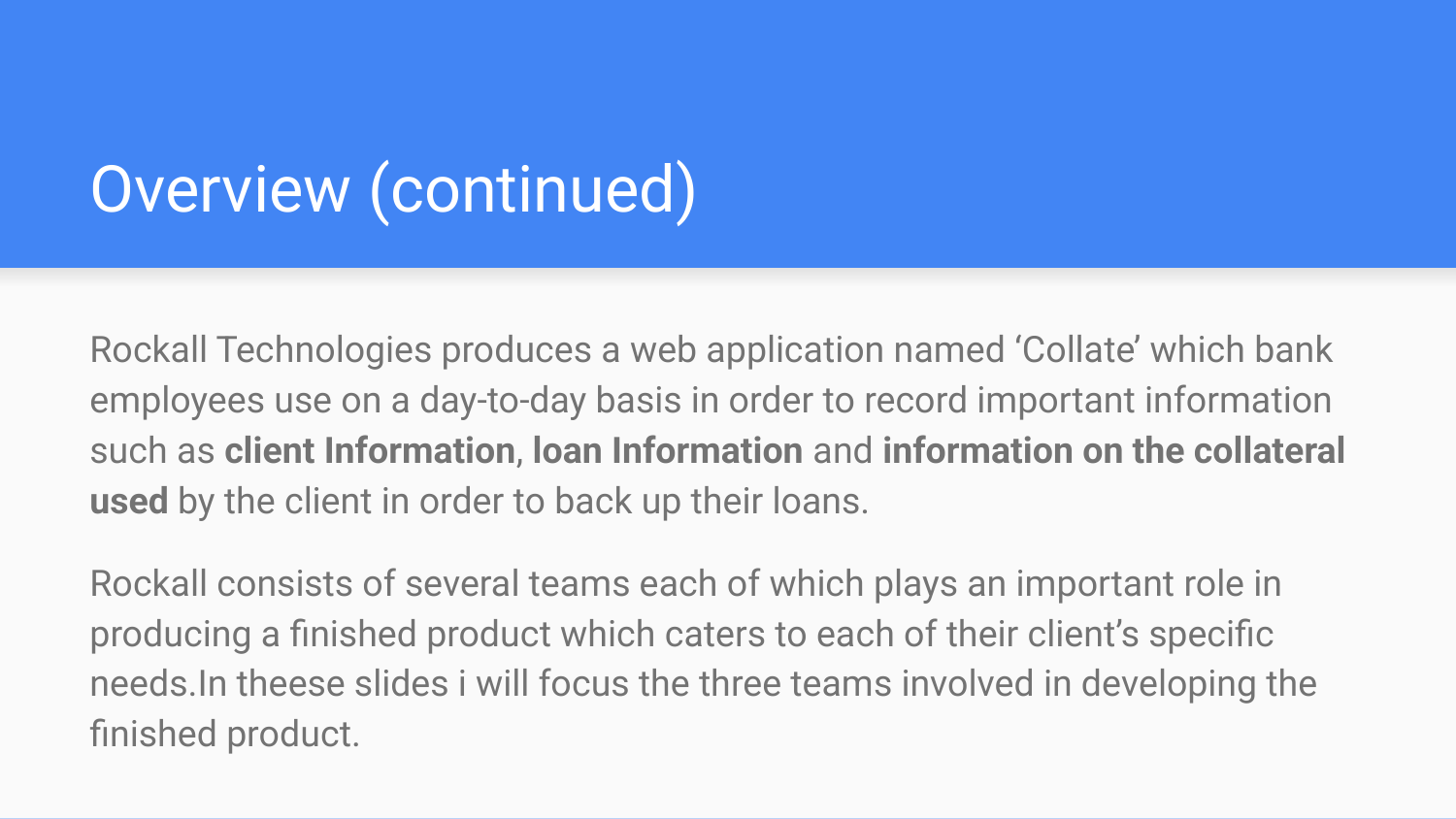

# Overview (continued)
Rockall Technologies produces a web application named ‘Collate’ which bank employees use on a day-to-day basis in order to record important information such as client Information, loan Information and information on the collateral used by the client in order to back up their loans.
Rockall consists of several teams each of which plays an important role in producing a finished product which caters to each of their client’s specific needs.In theese slides i will focus the three teams involved in developing the finished product.